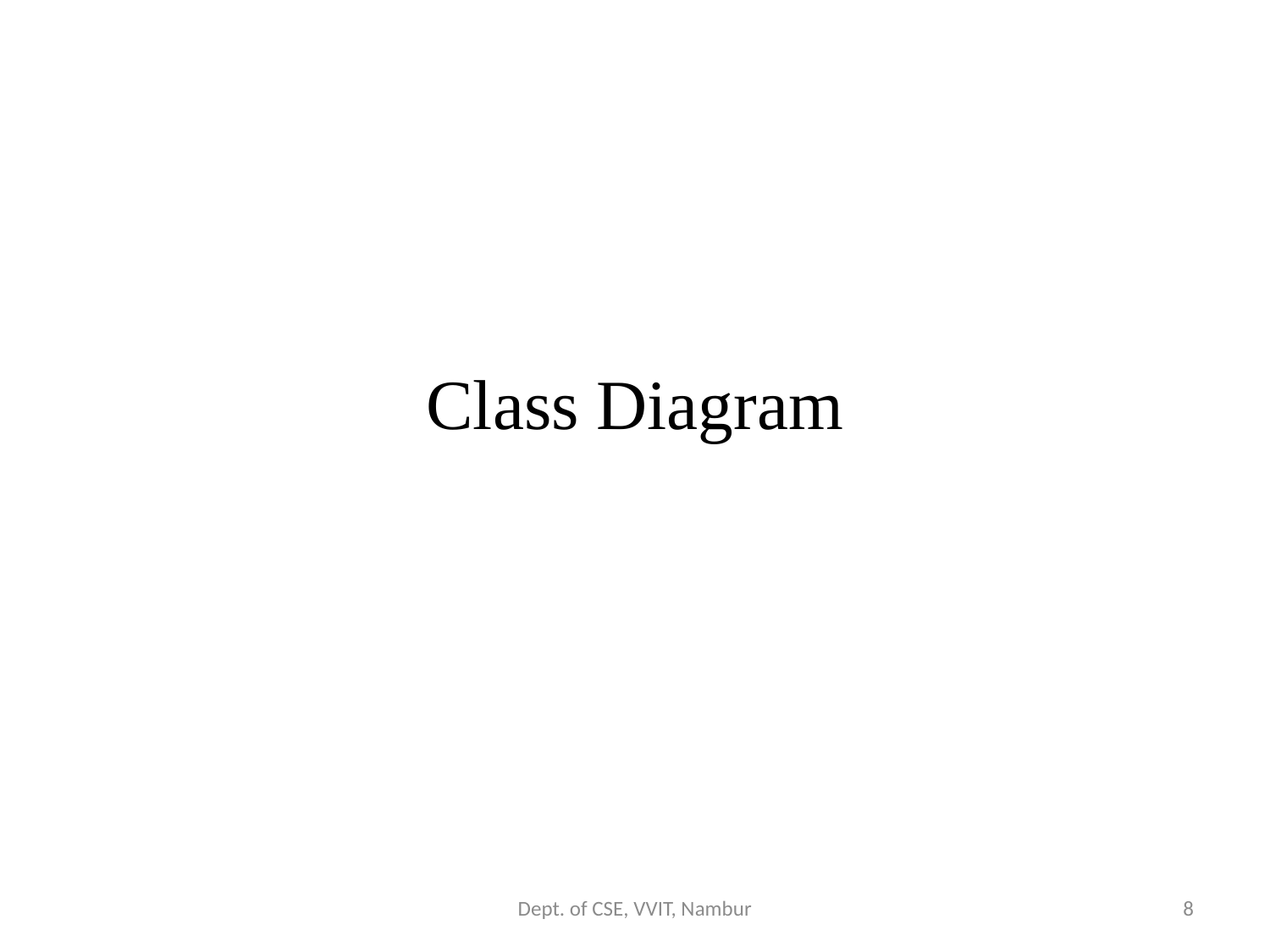

# Class Diagram
Dept. of CSE, VVIT, Nambur
8